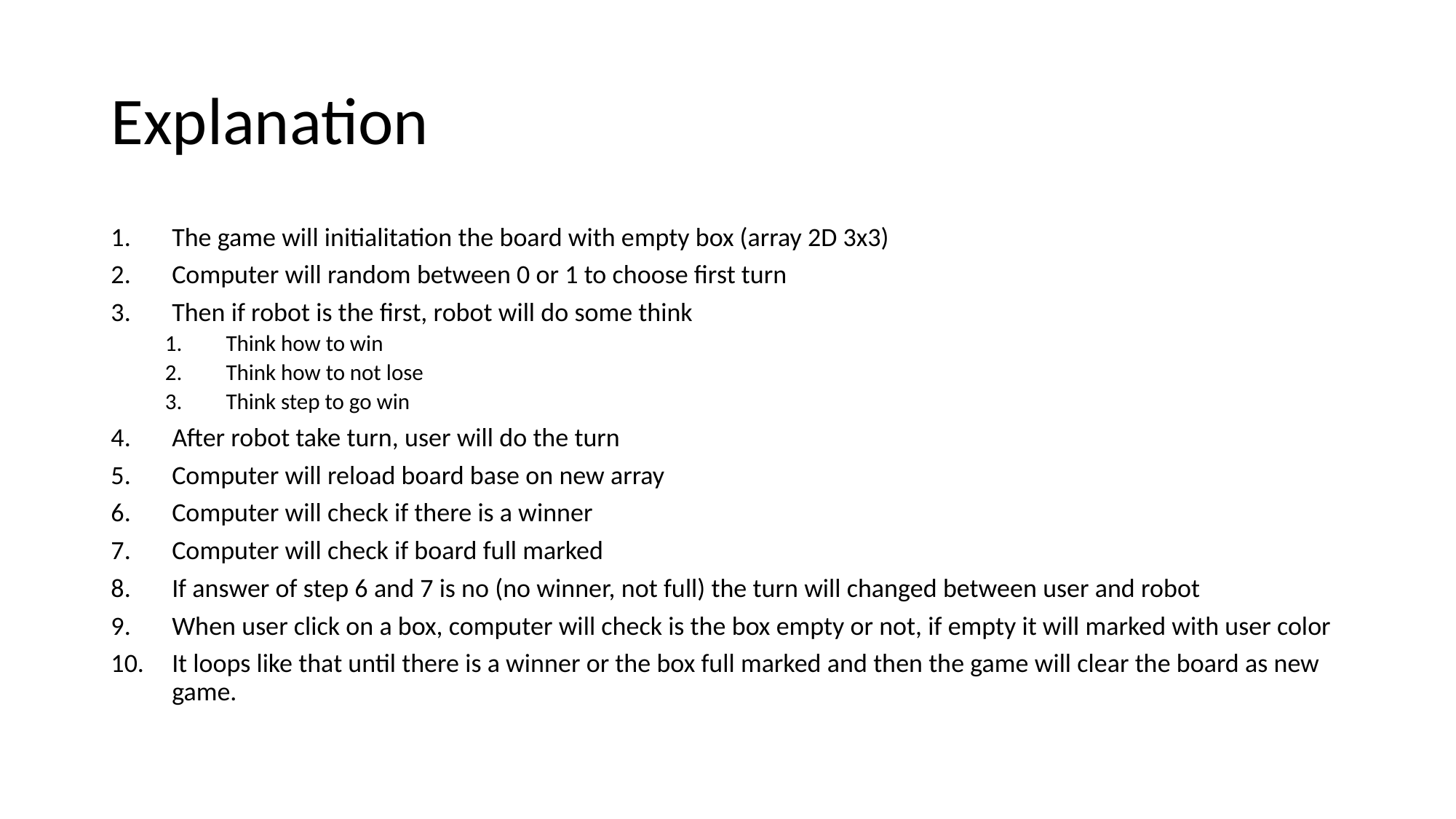

# Explanation
The game will initialitation the board with empty box (array 2D 3x3)
Computer will random between 0 or 1 to choose first turn
Then if robot is the first, robot will do some think
Think how to win
Think how to not lose
Think step to go win
After robot take turn, user will do the turn
Computer will reload board base on new array
Computer will check if there is a winner
Computer will check if board full marked
If answer of step 6 and 7 is no (no winner, not full) the turn will changed between user and robot
When user click on a box, computer will check is the box empty or not, if empty it will marked with user color
It loops like that until there is a winner or the box full marked and then the game will clear the board as new game.